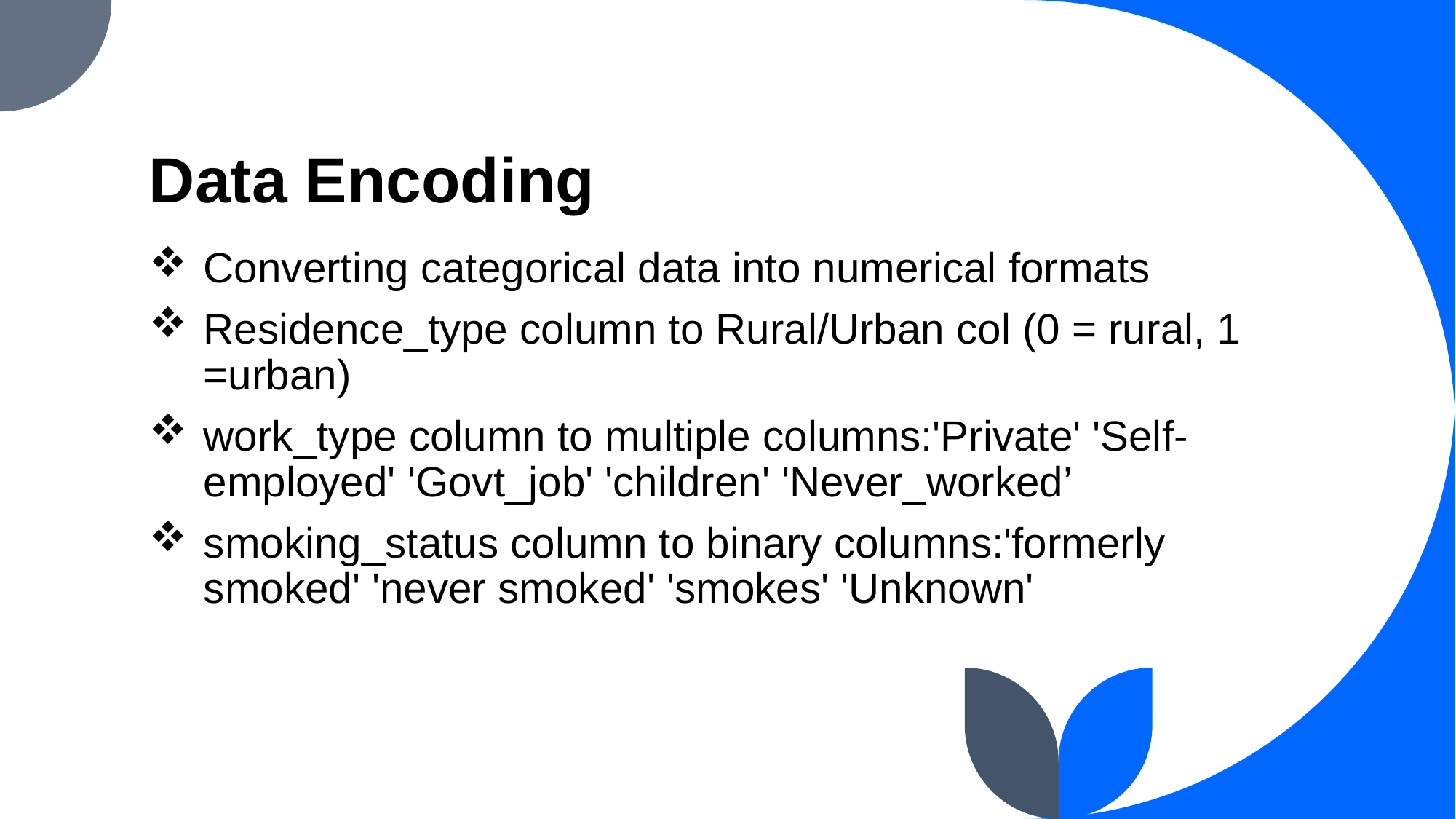

# Data Encoding
Converting categorical data into numerical formats
Residence_type column to Rural/Urban col (0 = rural, 1 =urban)
work_type column to multiple columns:'Private' 'Self-employed' 'Govt_job' 'children' 'Never_worked’
smoking_status column to binary columns:'formerly smoked' 'never smoked' 'smokes' 'Unknown'